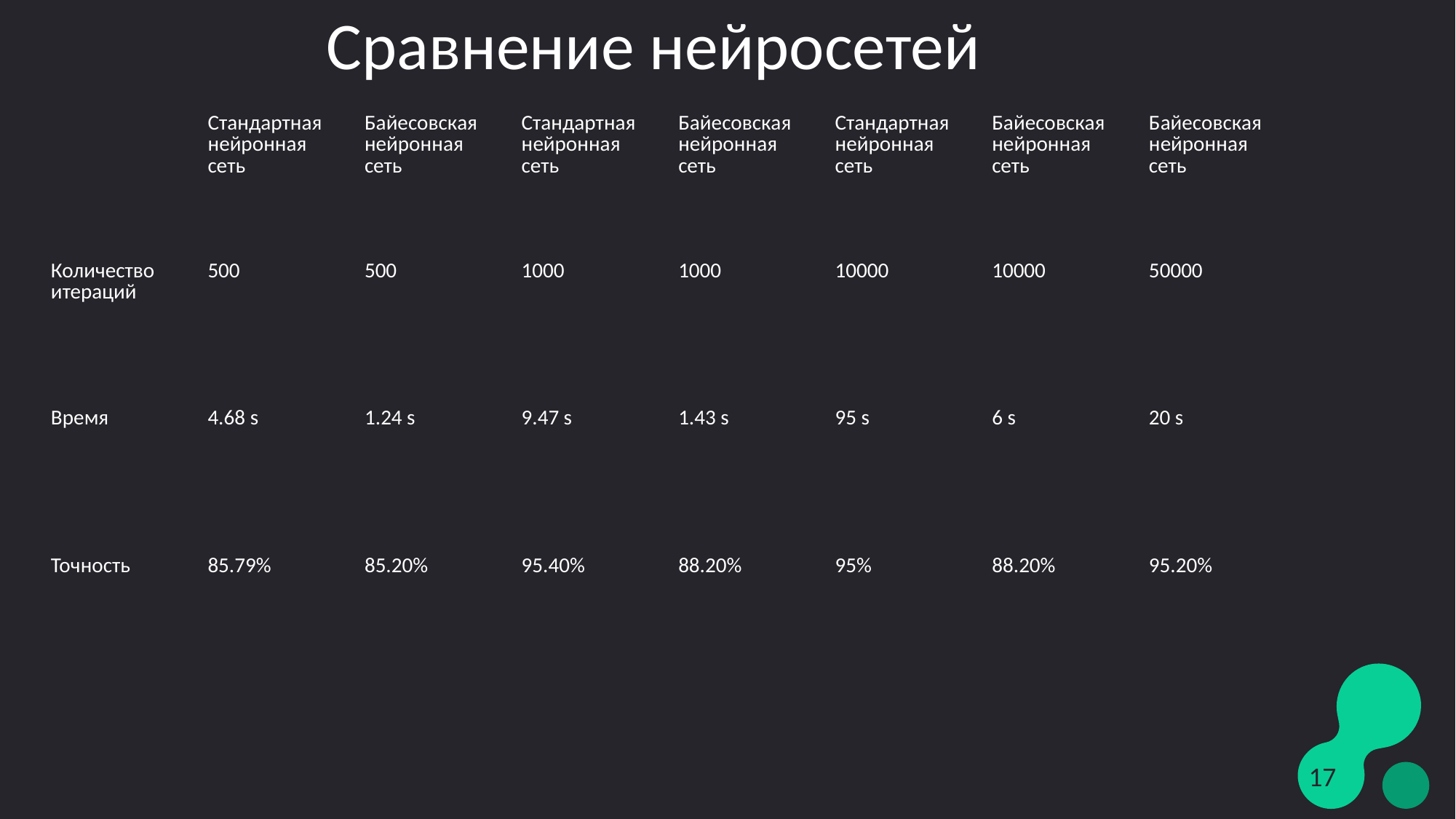

Сравнение нейросетей
|  | Стандартная нейронная сеть | Байесовская нейронная сеть | Стандартная нейронная сеть | Байесовская нейронная сеть | Стандартная нейронная сеть | Байесовская нейронная сеть | Байесовская нейронная сеть |
| --- | --- | --- | --- | --- | --- | --- | --- |
| Количество итераций | 500 | 500 | 1000 | 1000 | 10000 | 10000 | 50000 |
| Время | 4.68 s | 1.24 s | 9.47 s | 1.43 s | 95 s | 6 s | 20 s |
| Точность | 85.79% | 85.20% | 95.40% | 88.20% | 95% | 88.20% | 95.20% |
17